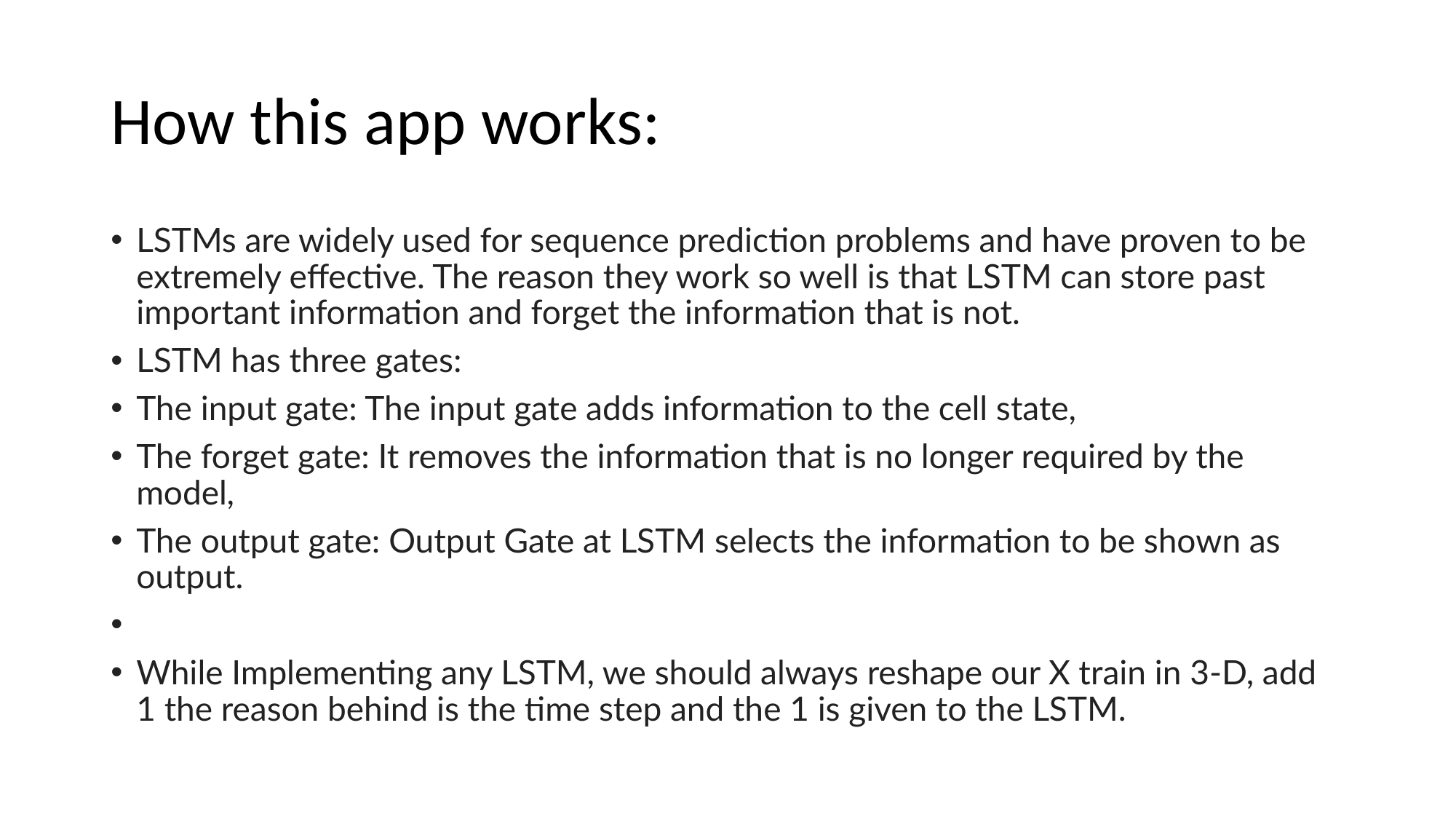

# How this app works:
LSTMs are widely used for sequence prediction problems and have proven to be extremely effective. The reason they work so well is that LSTM can store past important information and forget the information that is not.
LSTM has three gates:
The input gate: The input gate adds information to the cell state,
The forget gate: It removes the information that is no longer required by the model,
The output gate: Output Gate at LSTM selects the information to be shown as output.

While Implementing any LSTM, we should always reshape our X train in 3-D, add 1 the reason behind is the time step and the 1 is given to the LSTM.